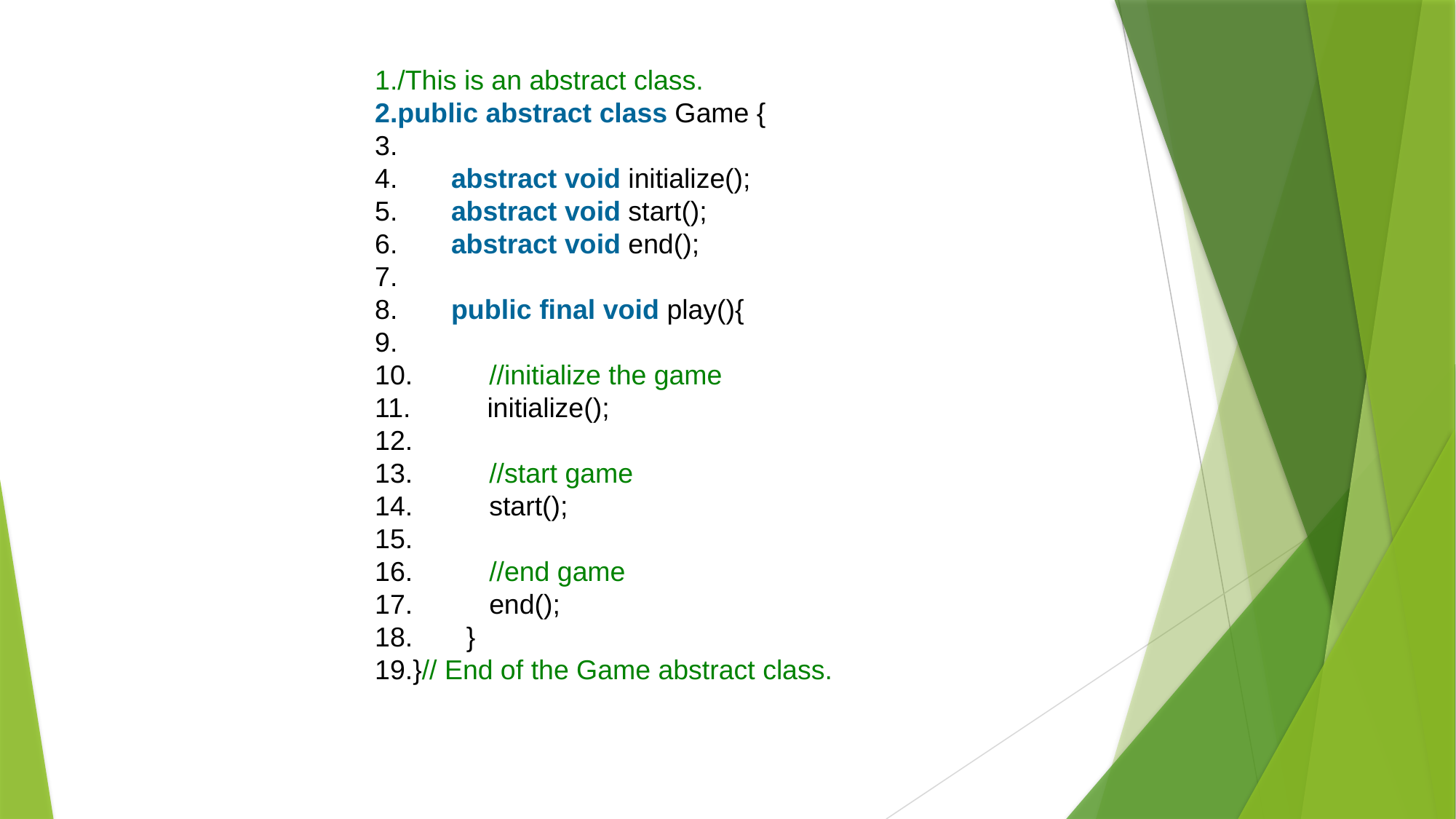

/This is an abstract class.
public abstract class Game {

       abstract void initialize();
       abstract void start();
       abstract void end();

       public final void play(){

          //initialize the game
          initialize();

          //start game
          start();

          //end game
          end();
       }
}// End of the Game abstract class.